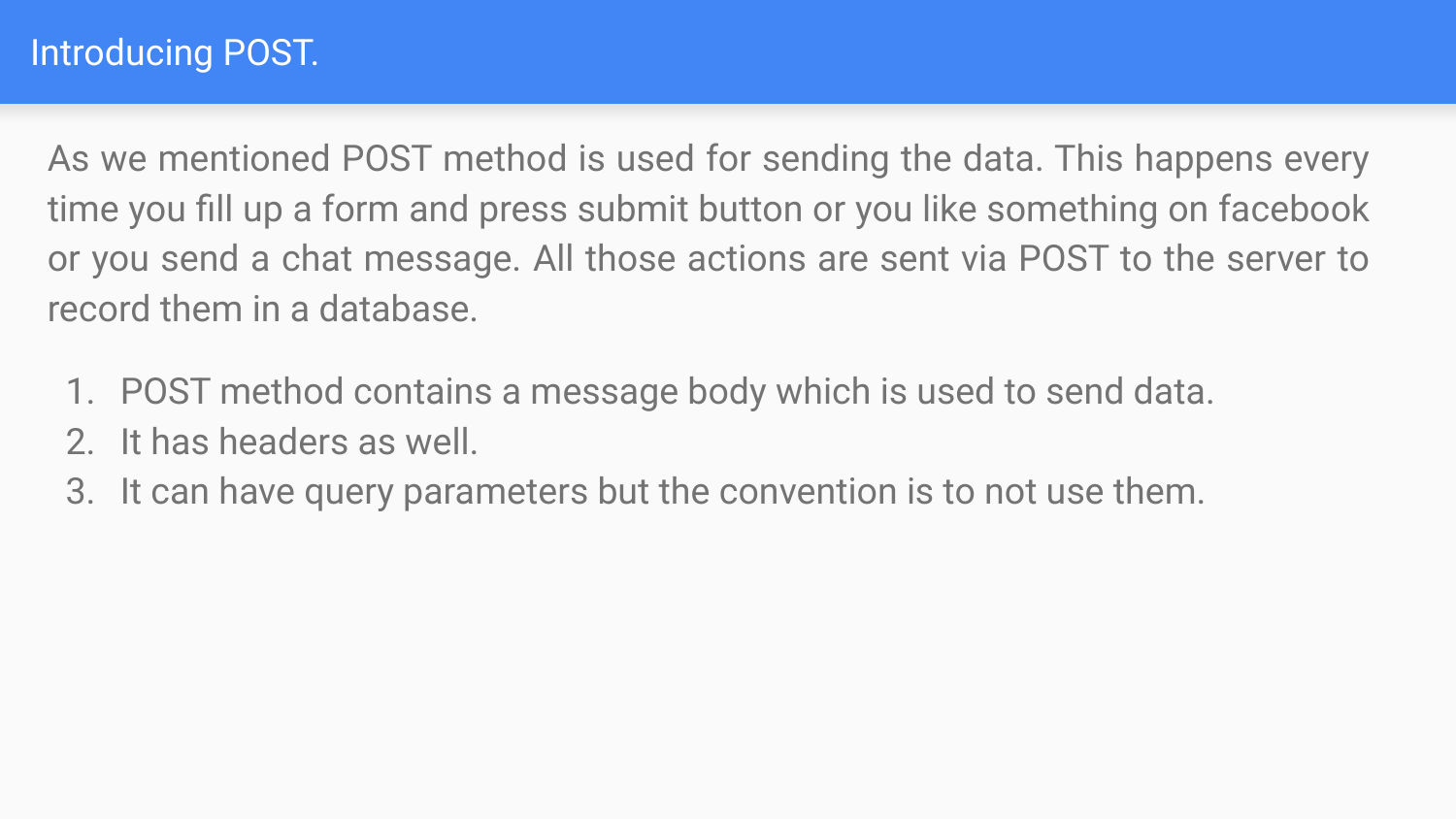

# Introducing POST.
As we mentioned POST method is used for sending the data. This happens every time you fill up a form and press submit button or you like something on facebook or you send a chat message. All those actions are sent via POST to the server to record them in a database.
POST method contains a message body which is used to send data.
It has headers as well.
It can have query parameters but the convention is to not use them.